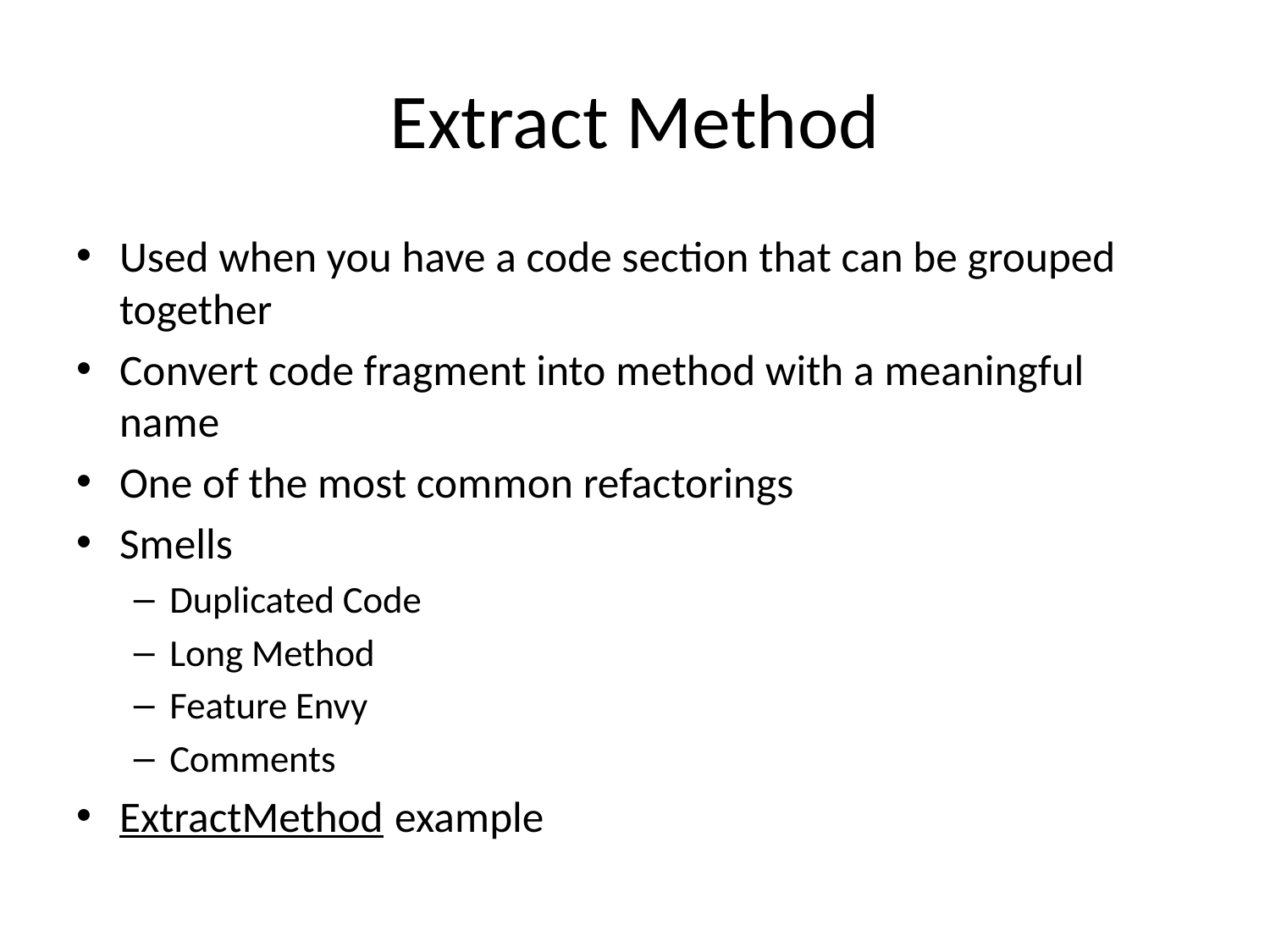

# Extract Method
Used when you have a code section that can be grouped together
Convert code fragment into method with a meaningful name
One of the most common refactorings
Smells
Duplicated Code
Long Method
Feature Envy
Comments
ExtractMethod example